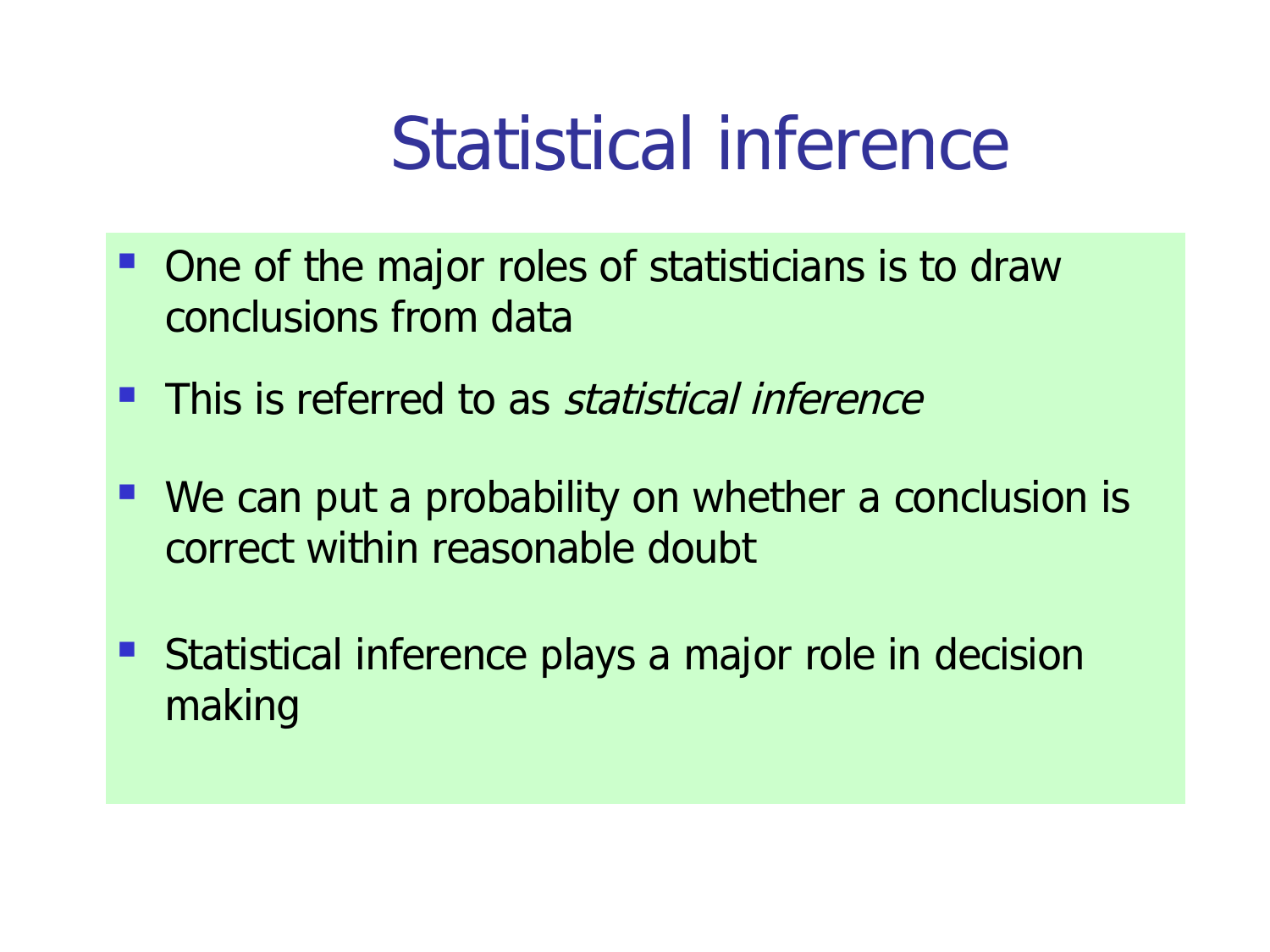

# Statistical inference
One of the major roles of statisticians is to draw conclusions from data

This is referred to as statistical inference

We can put a probability on whether a conclusion is correct within reasonable doubt

Statistical inference plays a major role in decision making